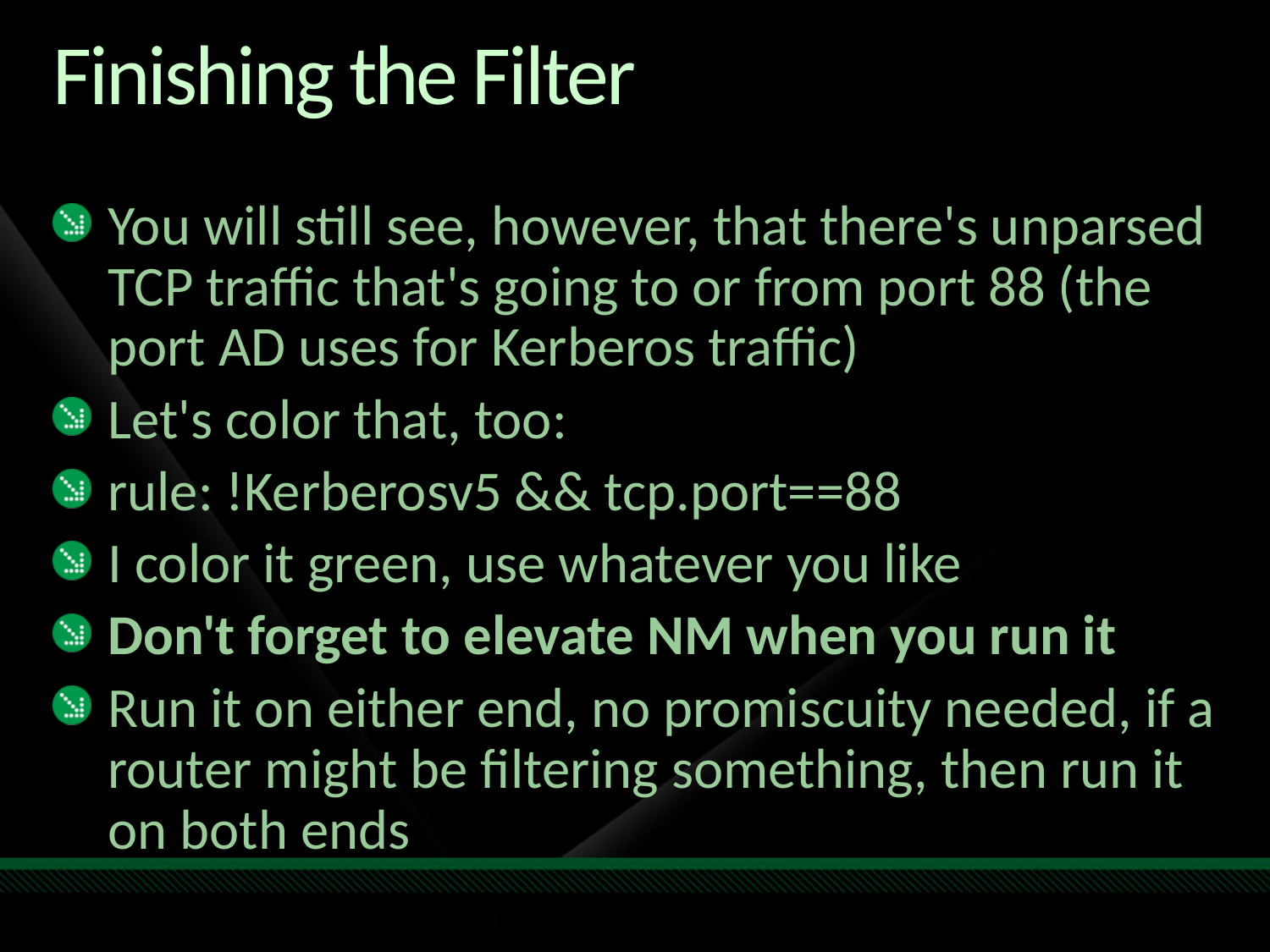

# Finishing the Filter
You will still see, however, that there's unparsed TCP traffic that's going to or from port 88 (the port AD uses for Kerberos traffic)
Let's color that, too:
rule: !Kerberosv5 && tcp.port==88
I color it green, use whatever you like
Don't forget to elevate NM when you run it
Run it on either end, no promiscuity needed, if a router might be filtering something, then run it on both ends